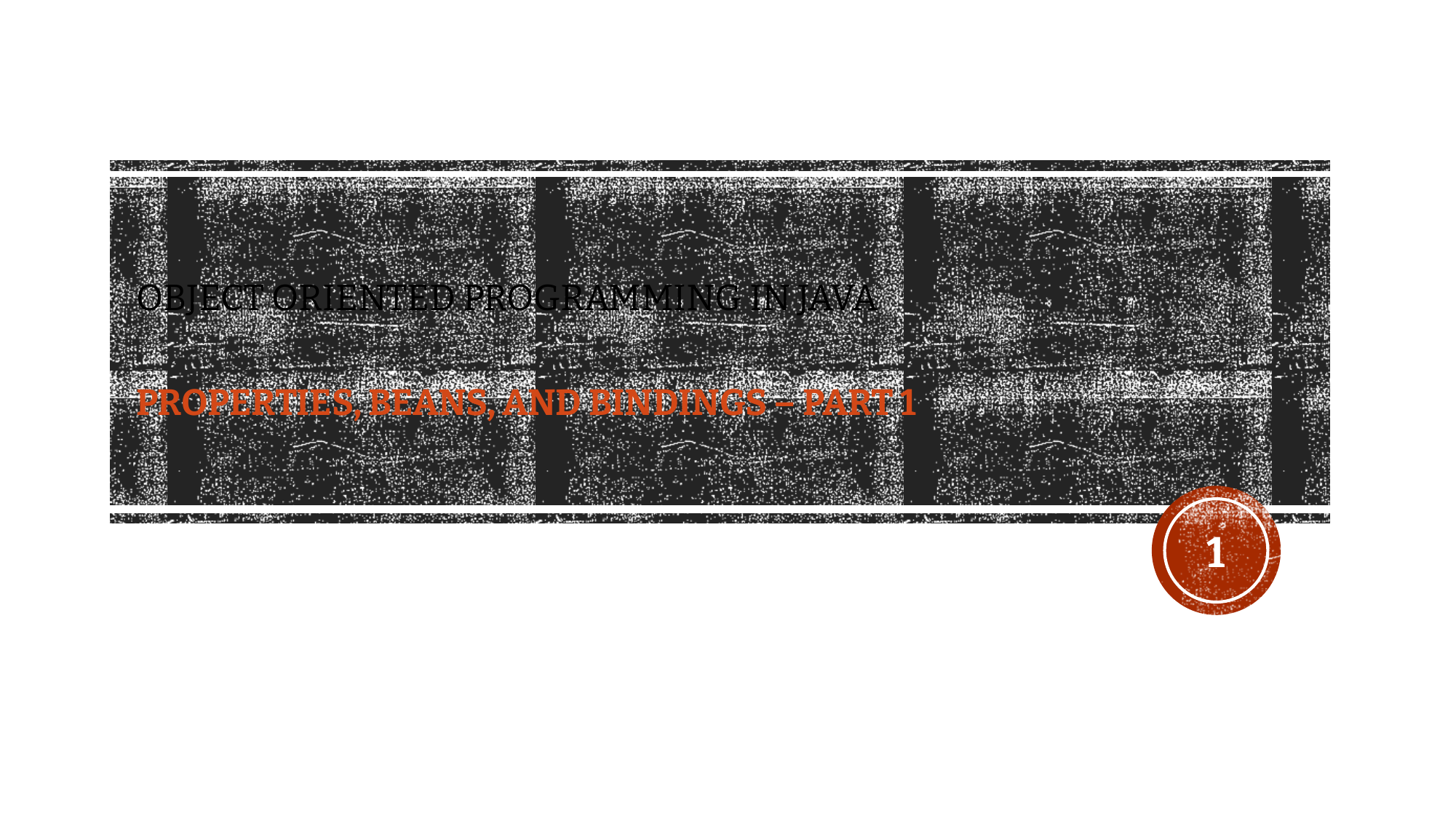

# Object Oriented Programming in Java Properties, Beans, and Bindings – Part 1
1